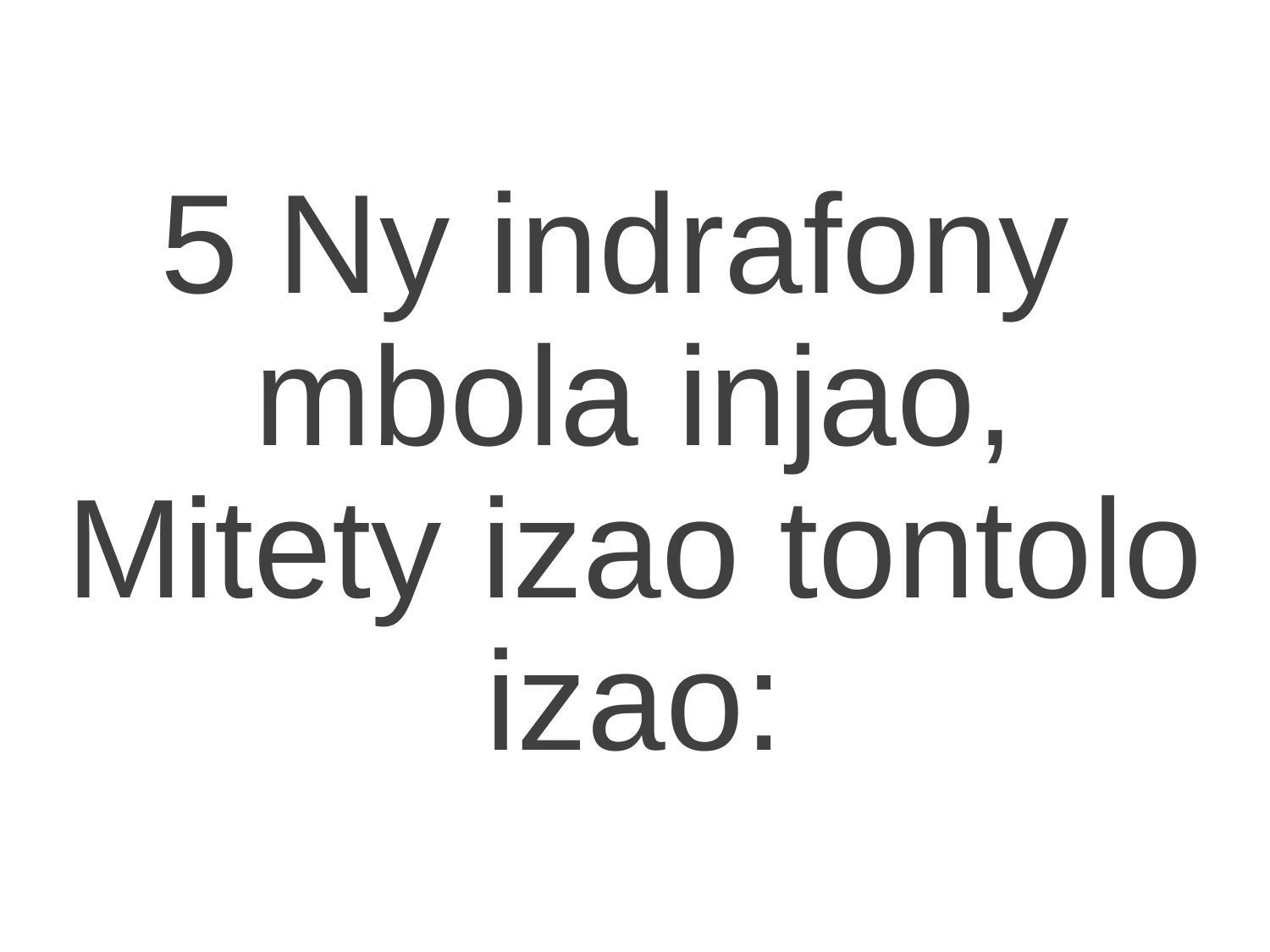

5 Ny indrafony
mbola injao,
Mitety izao tontolo izao: